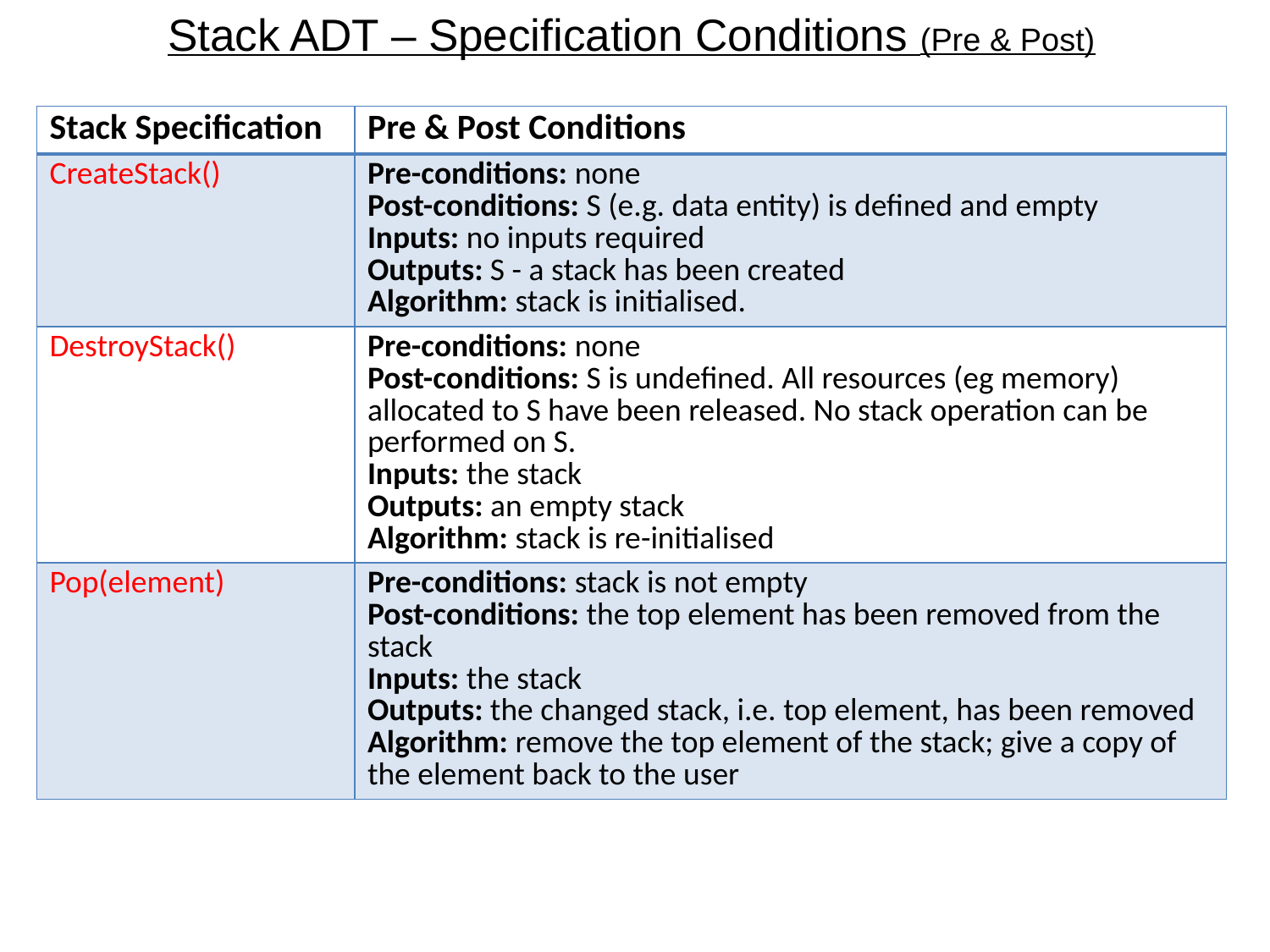

# Stack ADT – Specification Conditions (Pre & Post)
| Stack Specification | Pre & Post Conditions |
| --- | --- |
| CreateStack() | Pre-conditions: none  Post-conditions: S (e.g. data entity) is defined and empty  Inputs: no inputs required Outputs: S - a stack has been created Algorithm: stack is initialised. |
| DestroyStack() | Pre-conditions: none  Post-conditions: S is undefined. All resources (eg memory) allocated to S have been released. No stack operation can be performed on S.  Inputs: the stack Outputs: an empty stack Algorithm: stack is re-initialised |
| Pop(element) | Pre-conditions: stack is not empty  Post-conditions: the top element has been removed from the stack Inputs: the stack Outputs: the changed stack, i.e. top element, has been removed Algorithm: remove the top element of the stack; give a copy of the element back to the user |